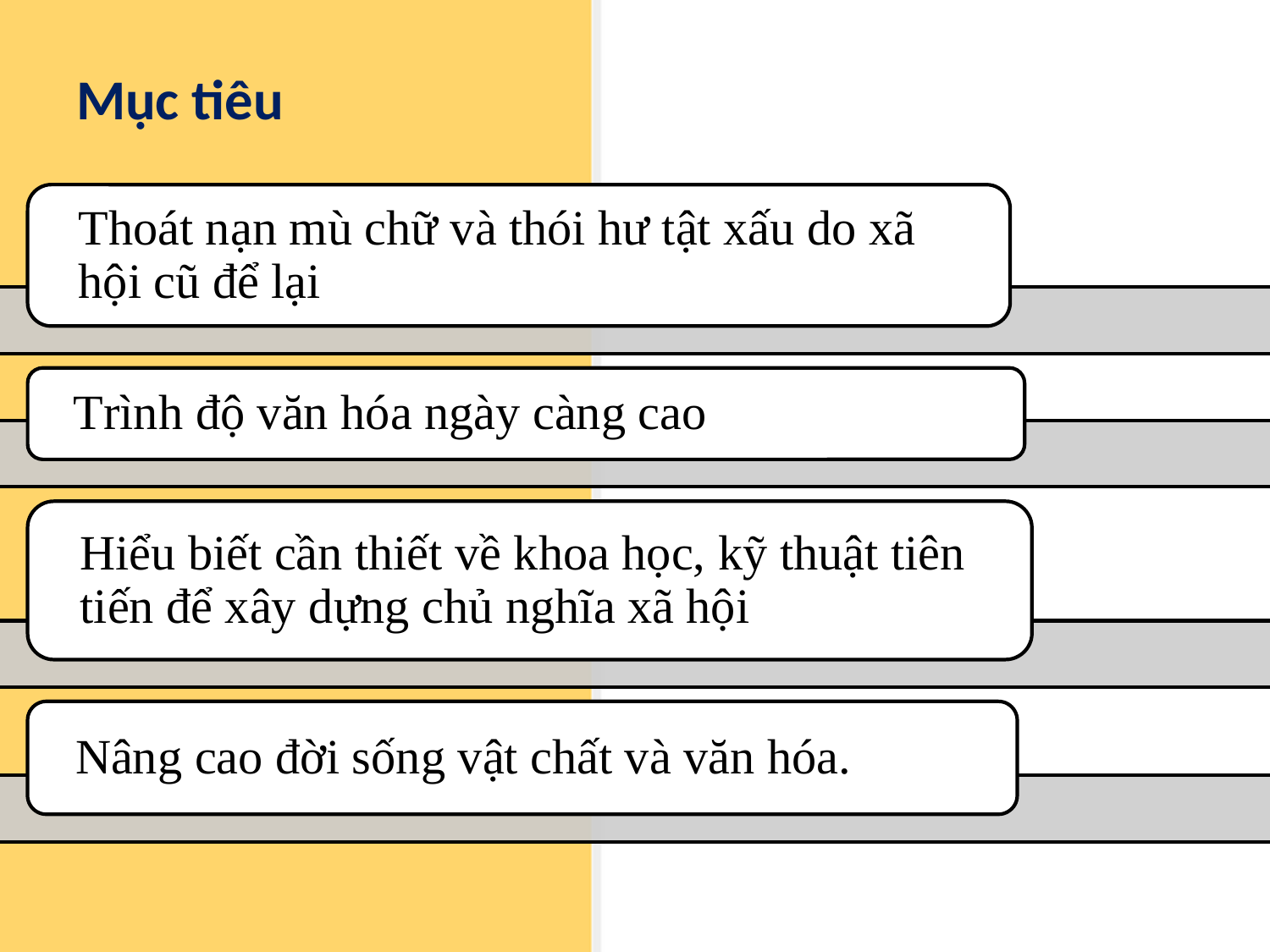

# Mục tiêu
Thoát nạn mù chữ và thói hư tật xấu do xã hội cũ để lại
Trình độ văn hóa ngày càng cao
Hiểu biết cần thiết về khoa học, kỹ thuật tiên tiến để xây dựng chủ nghĩa xã hội
Nâng cao đời sống vật chất và văn hóa.